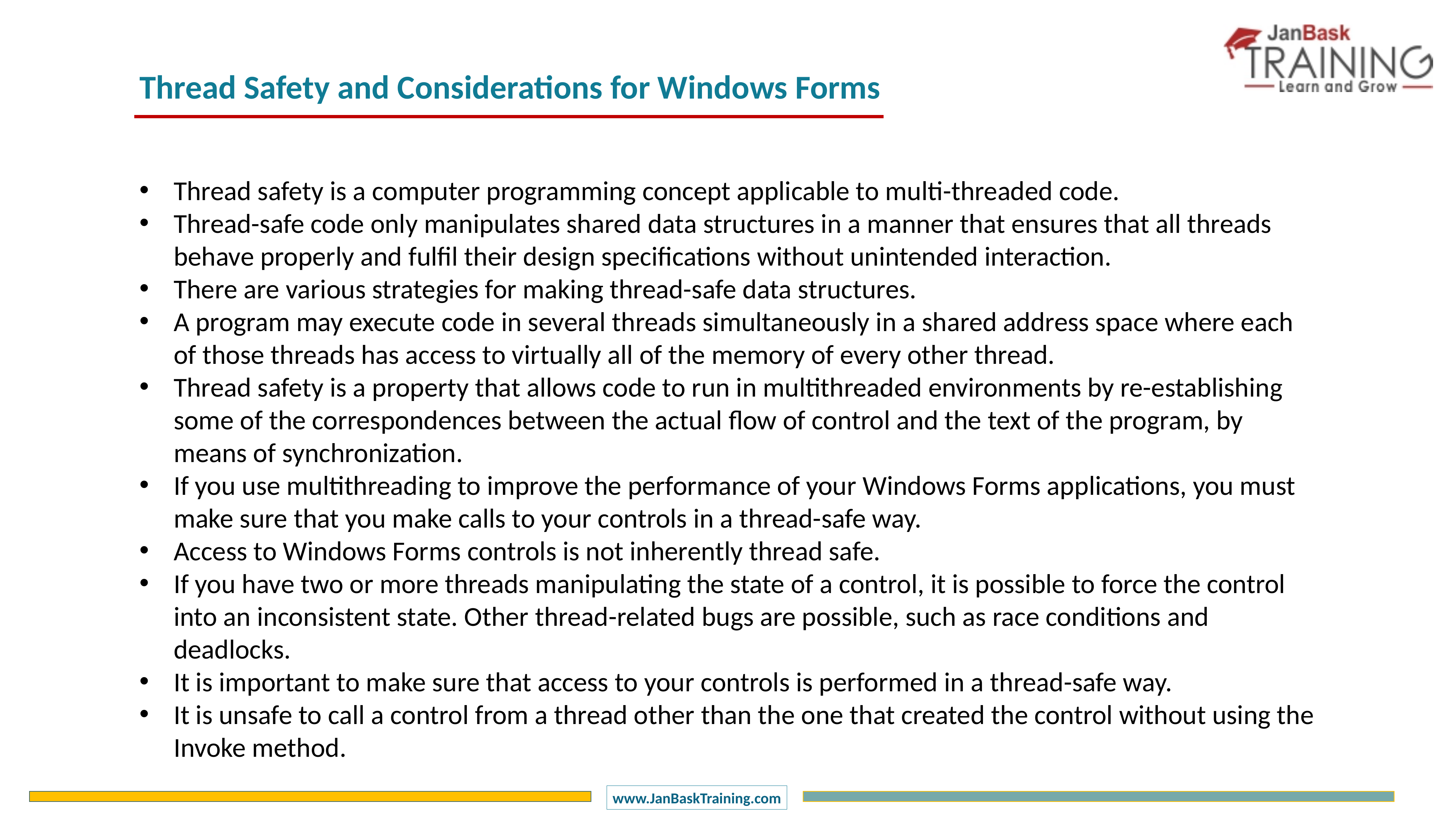

Thread Safety and Considerations for Windows Forms
Thread safety is a computer programming concept applicable to multi-threaded code.
Thread-safe code only manipulates shared data structures in a manner that ensures that all threads behave properly and fulfil their design specifications without unintended interaction.
There are various strategies for making thread-safe data structures.
A program may execute code in several threads simultaneously in a shared address space where each of those threads has access to virtually all of the memory of every other thread.
Thread safety is a property that allows code to run in multithreaded environments by re-establishing some of the correspondences between the actual flow of control and the text of the program, by means of synchronization.
If you use multithreading to improve the performance of your Windows Forms applications, you must make sure that you make calls to your controls in a thread-safe way.
Access to Windows Forms controls is not inherently thread safe.
If you have two or more threads manipulating the state of a control, it is possible to force the control into an inconsistent state. Other thread-related bugs are possible, such as race conditions and deadlocks.
It is important to make sure that access to your controls is performed in a thread-safe way.
It is unsafe to call a control from a thread other than the one that created the control without using the Invoke method.